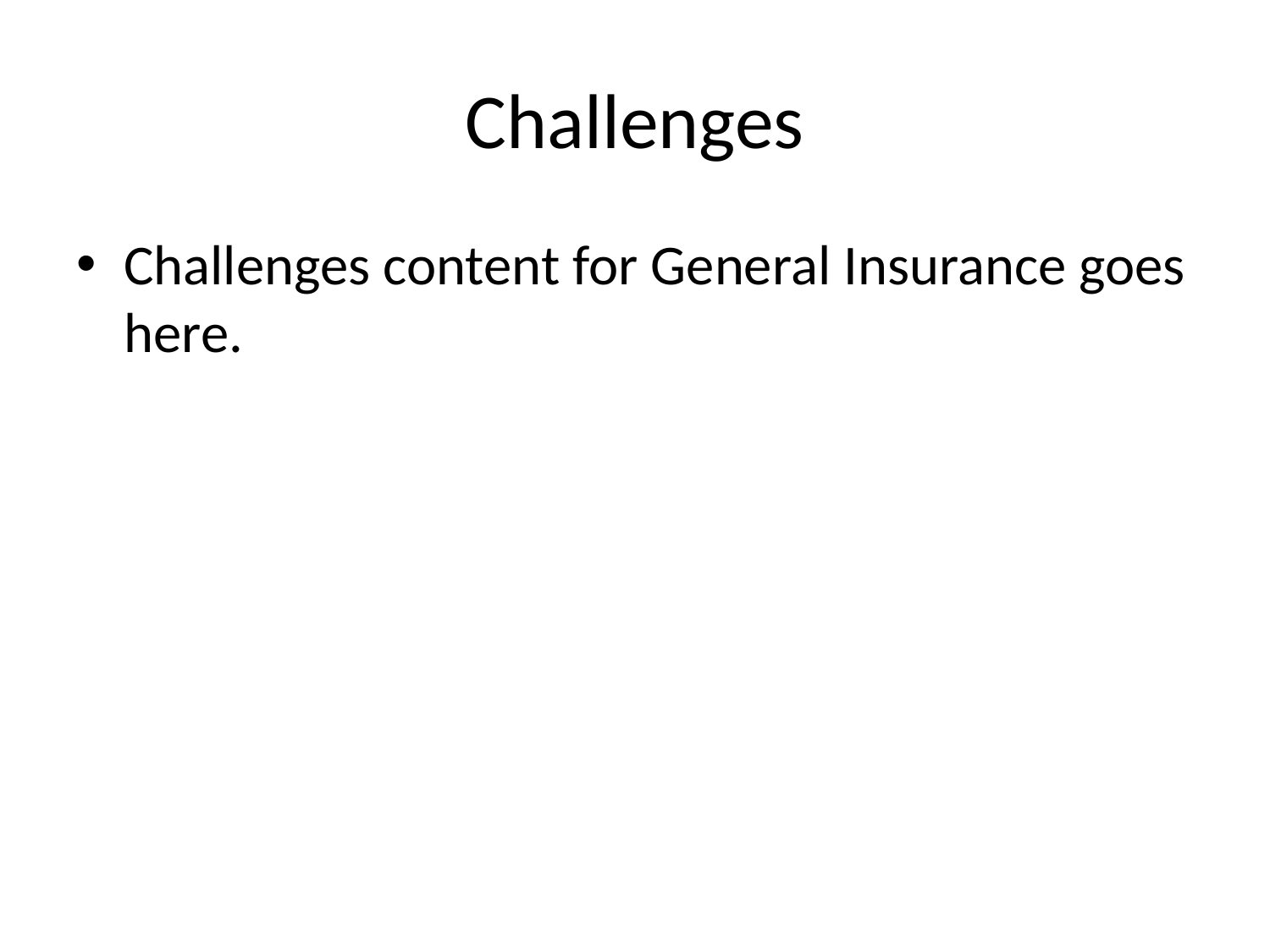

# Challenges
Challenges content for General Insurance goes here.